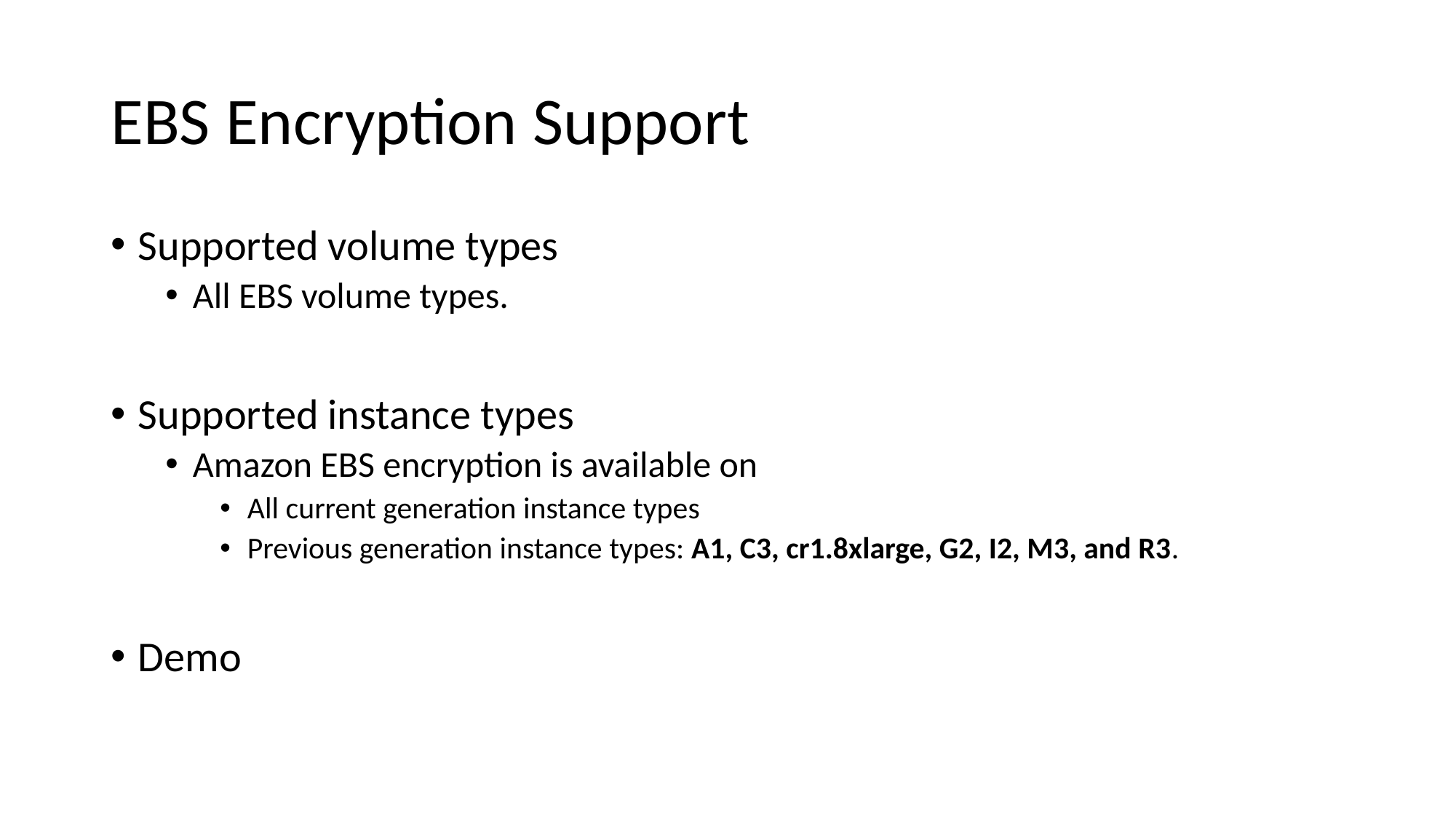

# EBS Encryption Support
Supported volume types
All EBS volume types.

Supported instance types
Amazon EBS encryption is available on
All current generation instance types
Previous generation instance types: A1, C3, cr1.8xlarge, G2, I2, M3, and R3.

Demo